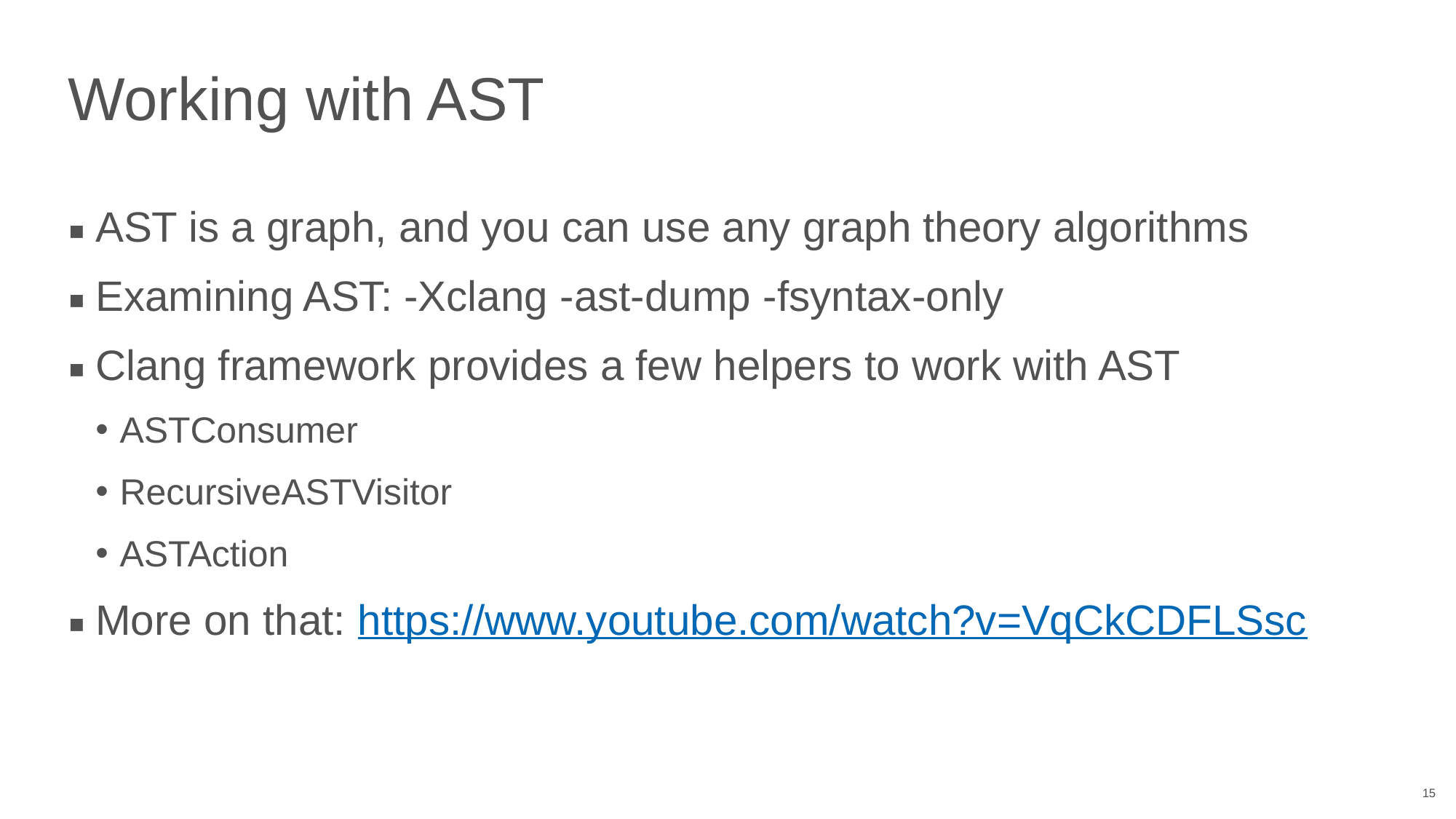

# Working with AST
AST is a graph, and you can use any graph theory algorithms
Examining AST: -Xclang -ast-dump -fsyntax-only
Clang framework provides a few helpers to work with AST
ASTConsumer
RecursiveASTVisitor
ASTAction
More on that: https://www.youtube.com/watch?v=VqCkCDFLSsc